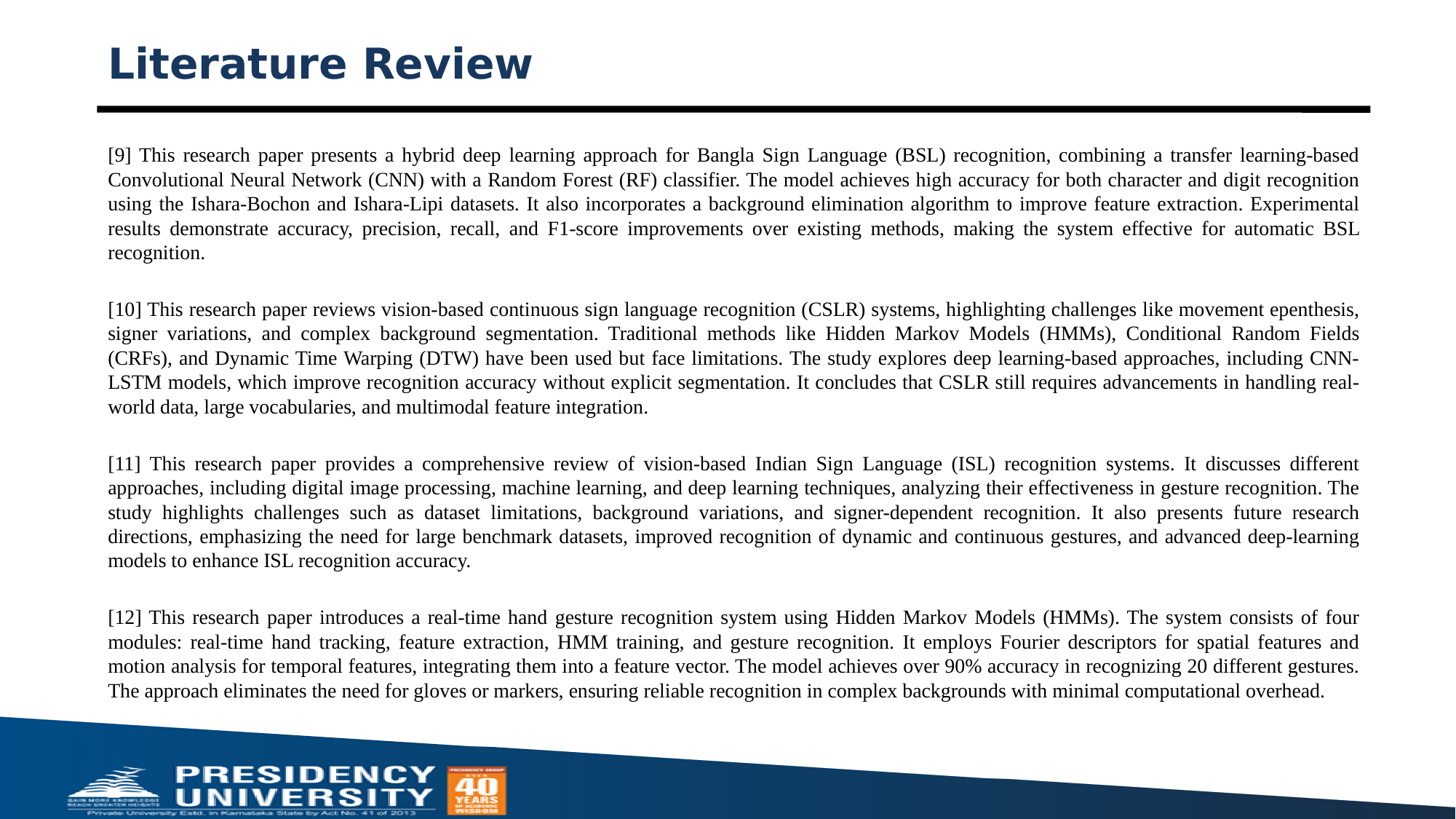

# Literature Review
[9] This research paper presents a hybrid deep learning approach for Bangla Sign Language (BSL) recognition, combining a transfer learning-based Convolutional Neural Network (CNN) with a Random Forest (RF) classifier. The model achieves high accuracy for both character and digit recognition using the Ishara-Bochon and Ishara-Lipi datasets. It also incorporates a background elimination algorithm to improve feature extraction. Experimental results demonstrate accuracy, precision, recall, and F1-score improvements over existing methods, making the system effective for automatic BSL recognition.

[10] This research paper reviews vision-based continuous sign language recognition (CSLR) systems, highlighting challenges like movement epenthesis, signer variations, and complex background segmentation. Traditional methods like Hidden Markov Models (HMMs), Conditional Random Fields (CRFs), and Dynamic Time Warping (DTW) have been used but face limitations. The study explores deep learning-based approaches, including CNN-LSTM models, which improve recognition accuracy without explicit segmentation. It concludes that CSLR still requires advancements in handling real-world data, large vocabularies, and multimodal feature integration.

[11] This research paper provides a comprehensive review of vision-based Indian Sign Language (ISL) recognition systems. It discusses different approaches, including digital image processing, machine learning, and deep learning techniques, analyzing their effectiveness in gesture recognition. The study highlights challenges such as dataset limitations, background variations, and signer-dependent recognition. It also presents future research directions, emphasizing the need for large benchmark datasets, improved recognition of dynamic and continuous gestures, and advanced deep-learning models to enhance ISL recognition accuracy.

[12] This research paper introduces a real-time hand gesture recognition system using Hidden Markov Models (HMMs). The system consists of four modules: real-time hand tracking, feature extraction, HMM training, and gesture recognition. It employs Fourier descriptors for spatial features and motion analysis for temporal features, integrating them into a feature vector. The model achieves over 90% accuracy in recognizing 20 different gestures. The approach eliminates the need for gloves or markers, ensuring reliable recognition in complex backgrounds with minimal computational overhead.